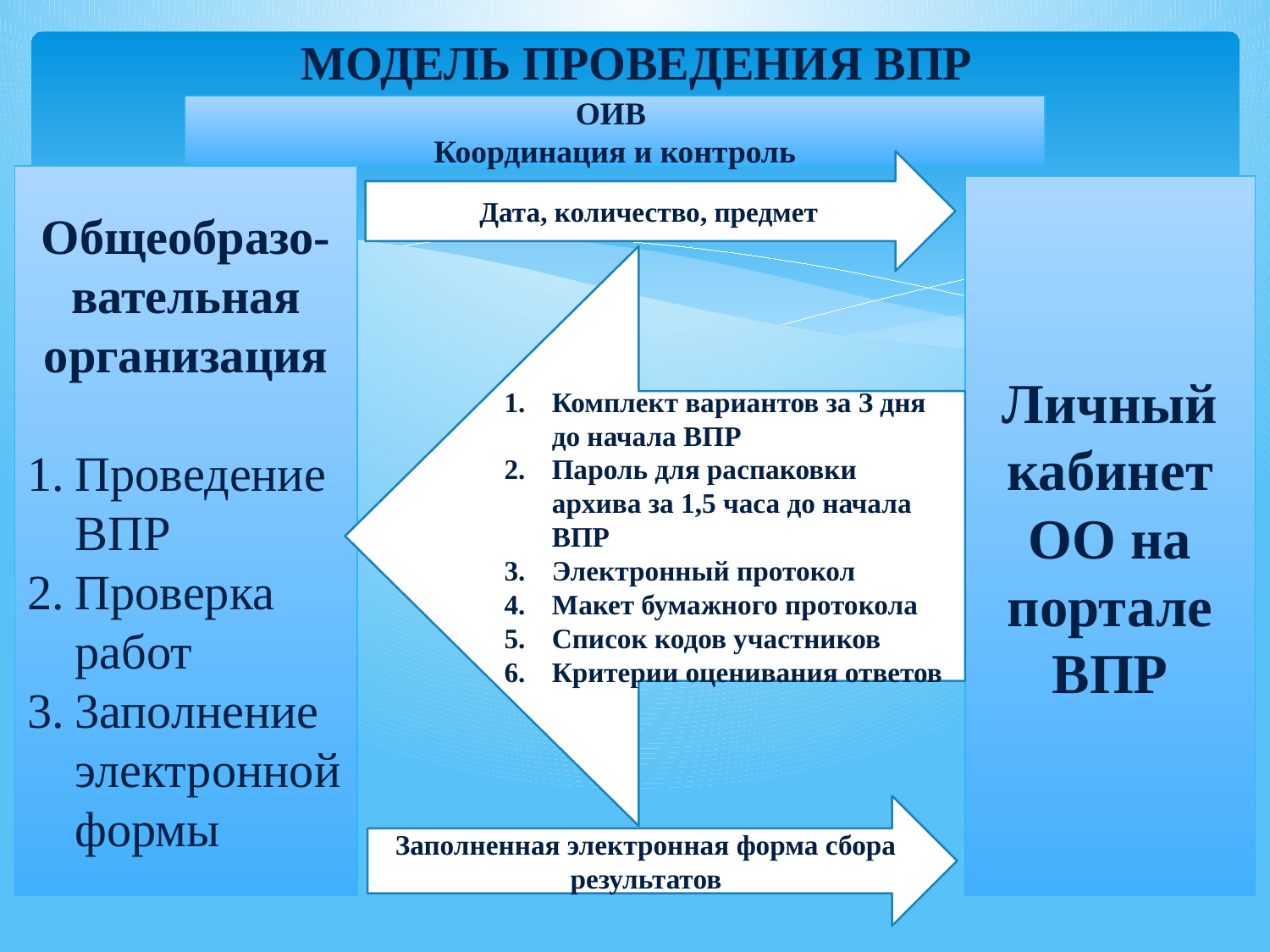

# МОДЕЛЬ ПРОВЕДЕНИЯ ВПР
ОИВ
Координация и контроль
 Дата, количество, предмет
Общеобразо- вательная организация

Проведение ВПР
Проверка работ
3аполнение электронной формы
Личный кабинет ОО на портале ВПР
Комплект вариантов за З дня до начала ВПР
Пароль для распаковки архива за 1,5 часа до начала ВПР
Электронный протокол
Макет бумажного протокола
Список кодов участников
Критерии оценивания ответов
Заполненная электронная форма сбора результатов